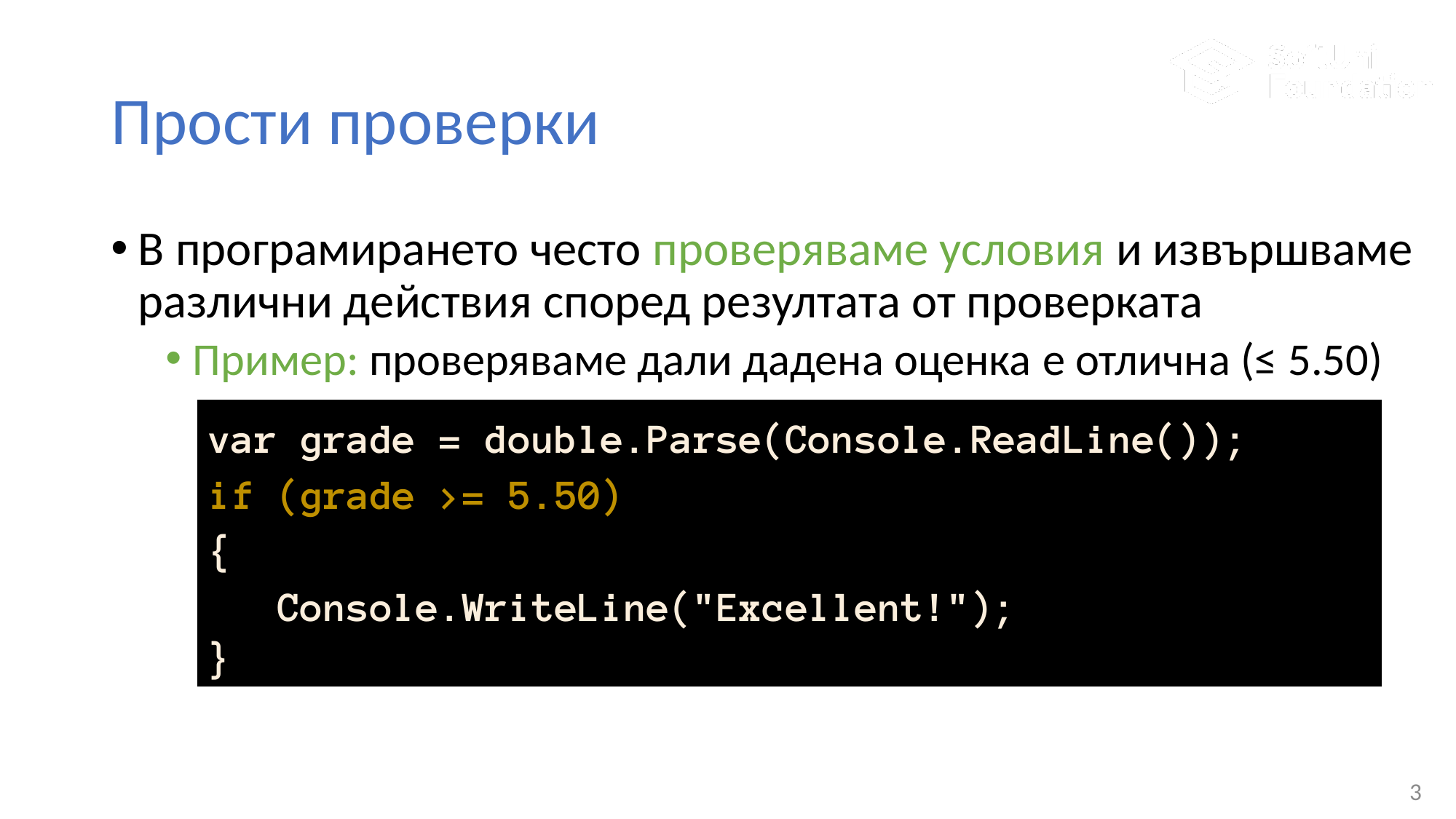

# Прости проверки
В програмирането често проверяваме условия и извършваме различни действия според резултата от проверката
Пример: проверяваме дали дадена оценка е отлична (≤ 5.50)

var grade = double.Parse(Console.ReadLine());
if (grade >= 5.50)
{
   Console.WriteLine("Excellent!");
}
3